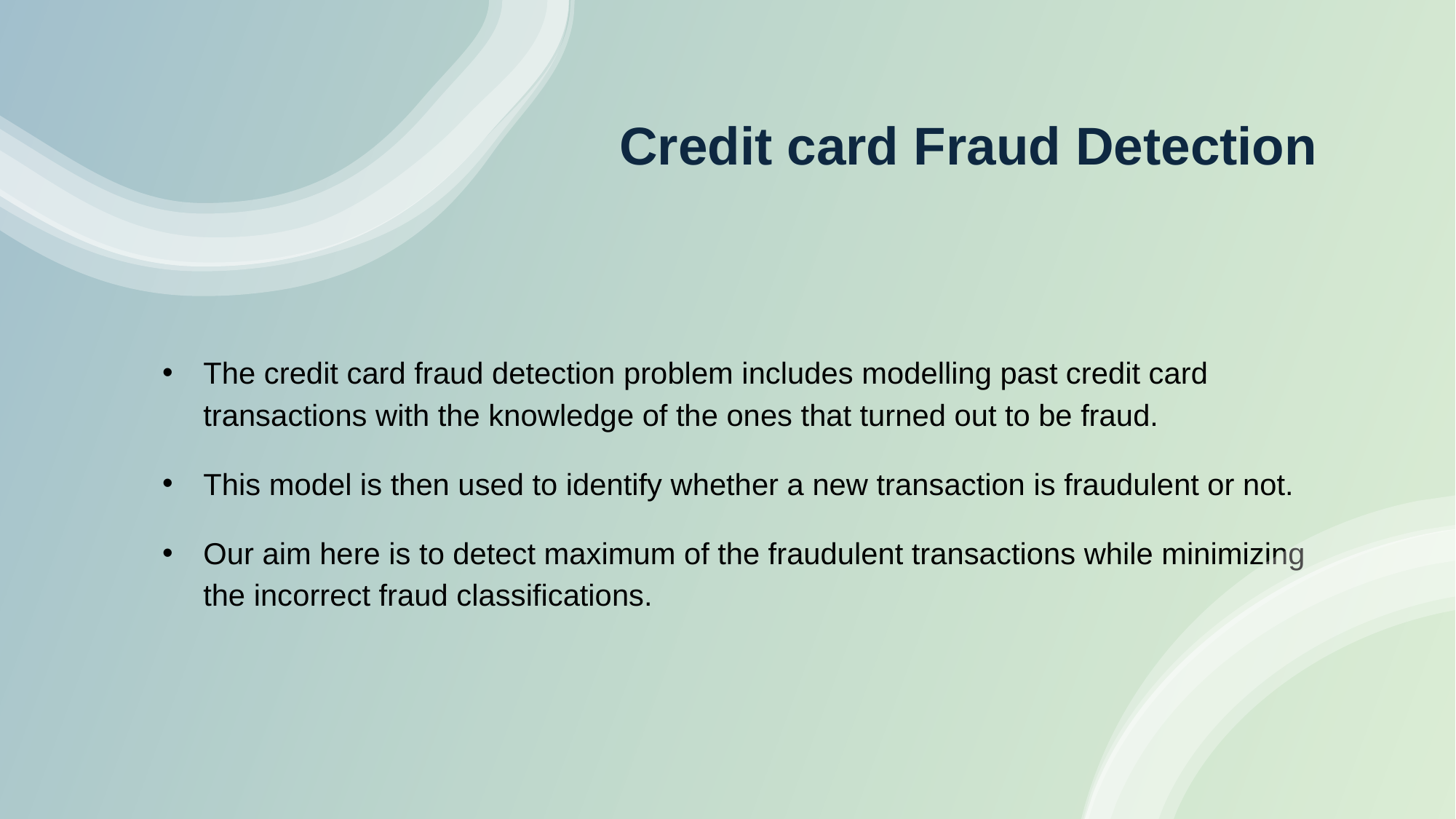

# Credit card Fraud Detection
The credit card fraud detection problem includes modelling past credit card transactions with the knowledge of the ones that turned out to be fraud.
This model is then used to identify whether a new transaction is fraudulent or not.
Our aim here is to detect maximum of the fraudulent transactions while minimizing the incorrect fraud classifications.